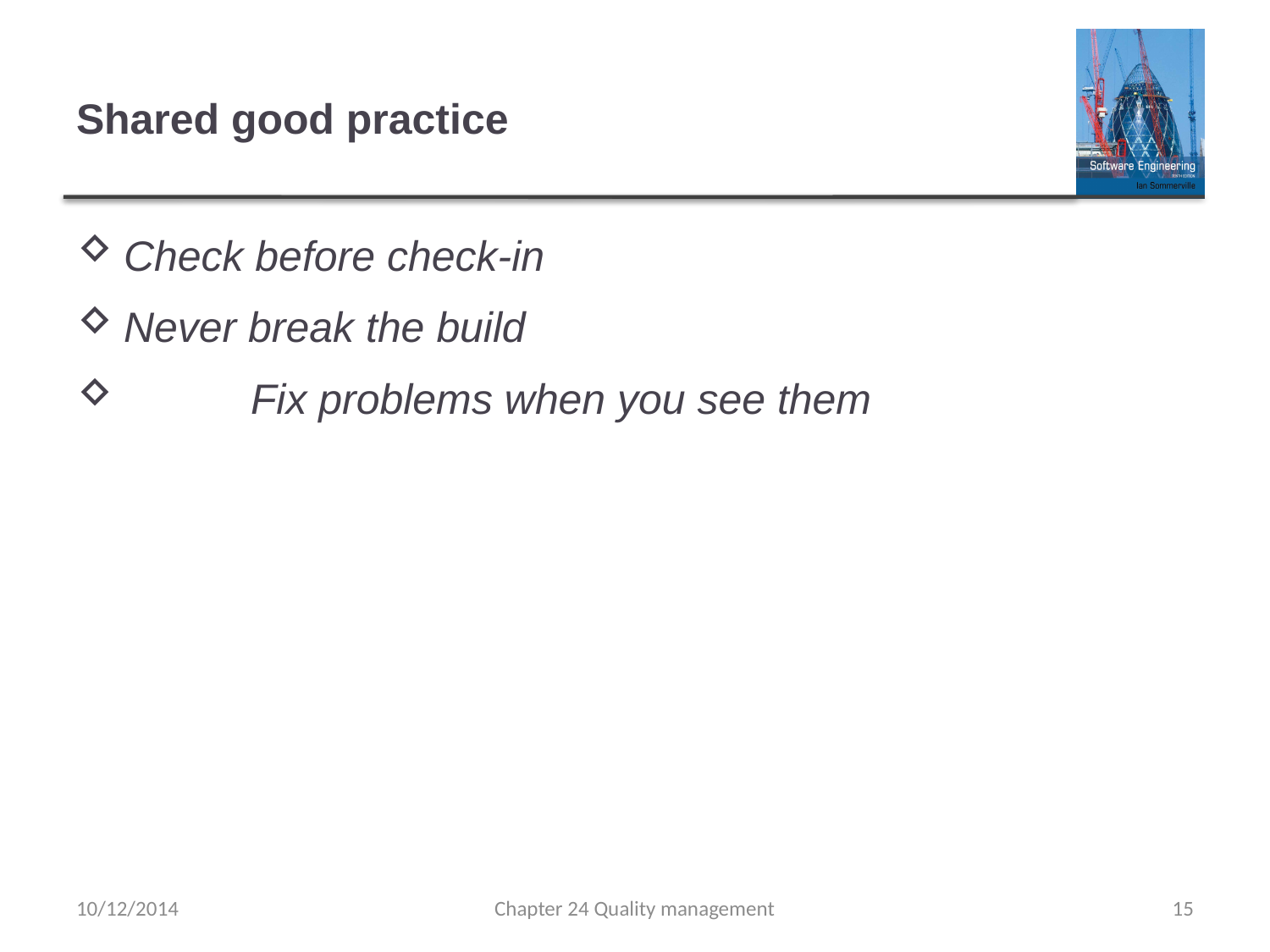

# Shared good practice
Check before check-in
Never break the build
	Fix problems when you see them

10/12/2014
Chapter 24 Quality management
15